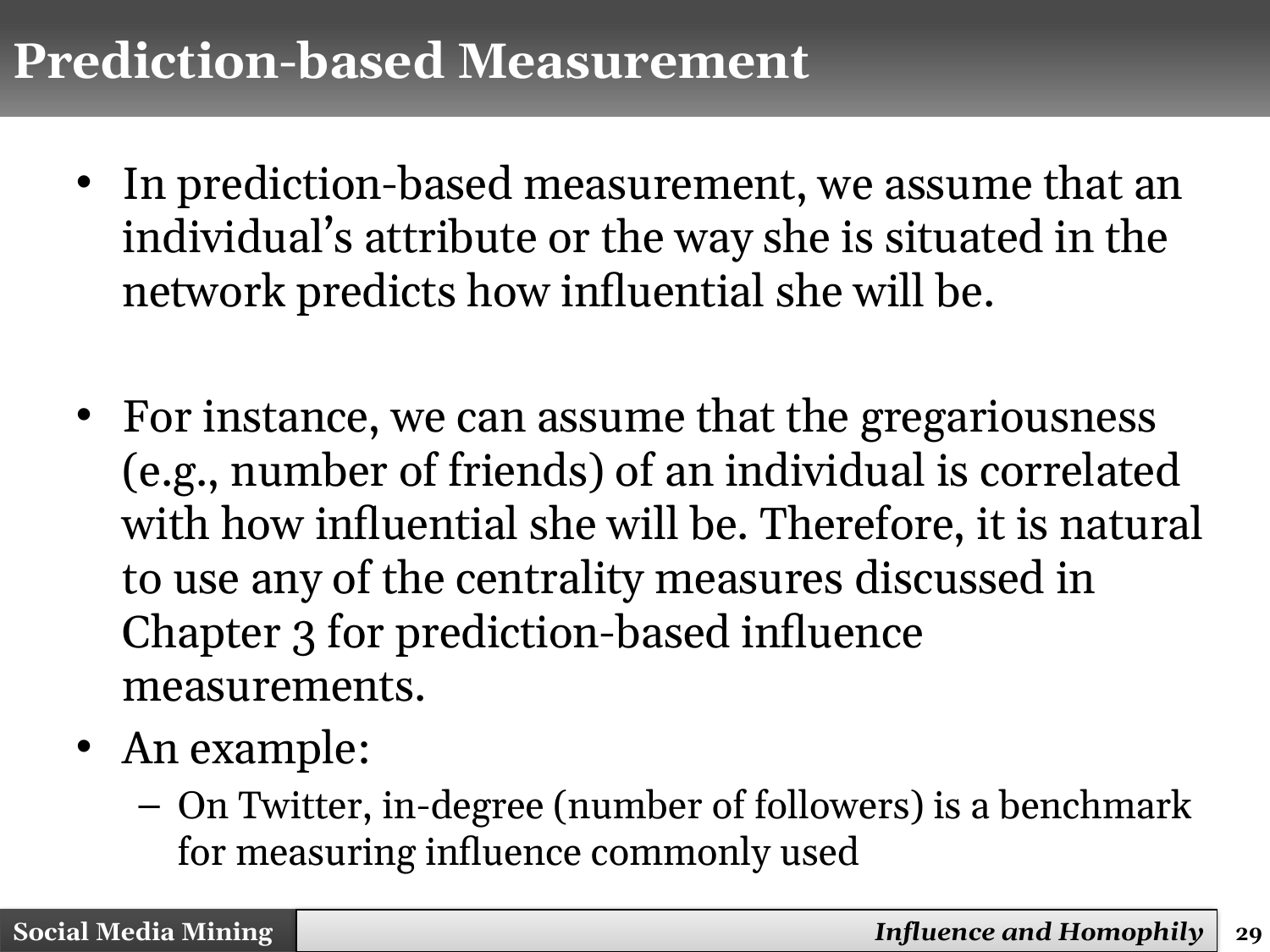

# Prediction-based Measurement
In prediction-based measurement, we assume that an individual’s attribute or the way she is situated in the network predicts how influential she will be.

For instance, we can assume that the gregariousness (e.g., number of friends) of an individual is correlated with how influential she will be. Therefore, it is natural to use any of the centrality measures discussed in Chapter 3 for prediction-based influence measurements.
An example:
On Twitter, in-degree (number of followers) is a benchmark for measuring influence commonly used